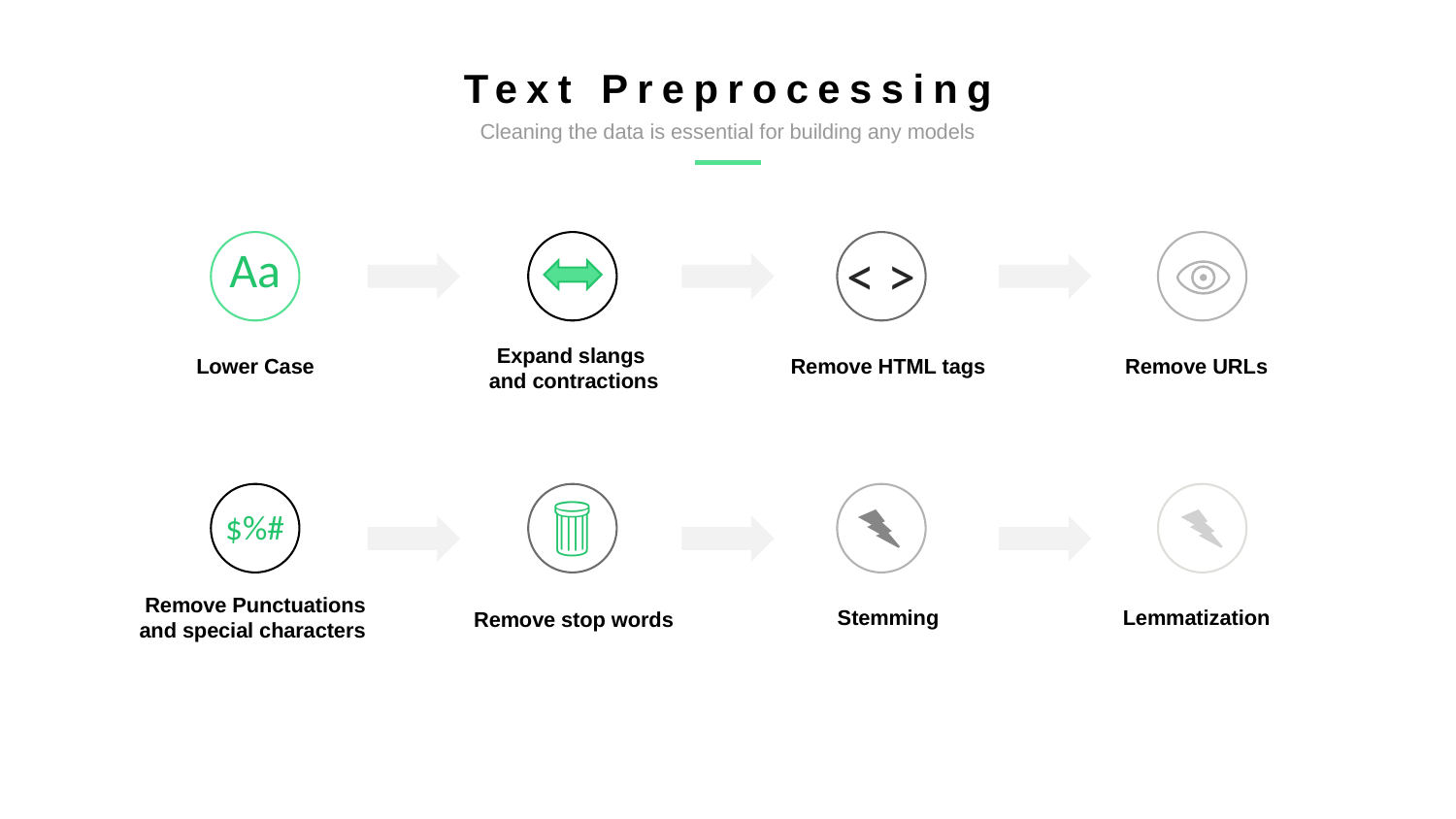

Text Preprocessing
Cleaning the data is essential for building any models
Aa

< >

Expand slangs
and contractions
Lower Case
Remove HTML tags
Remove URLs
🗑️

$%#

Remove Punctuations
and special characters
Stemming
Lemmatization
Remove stop words